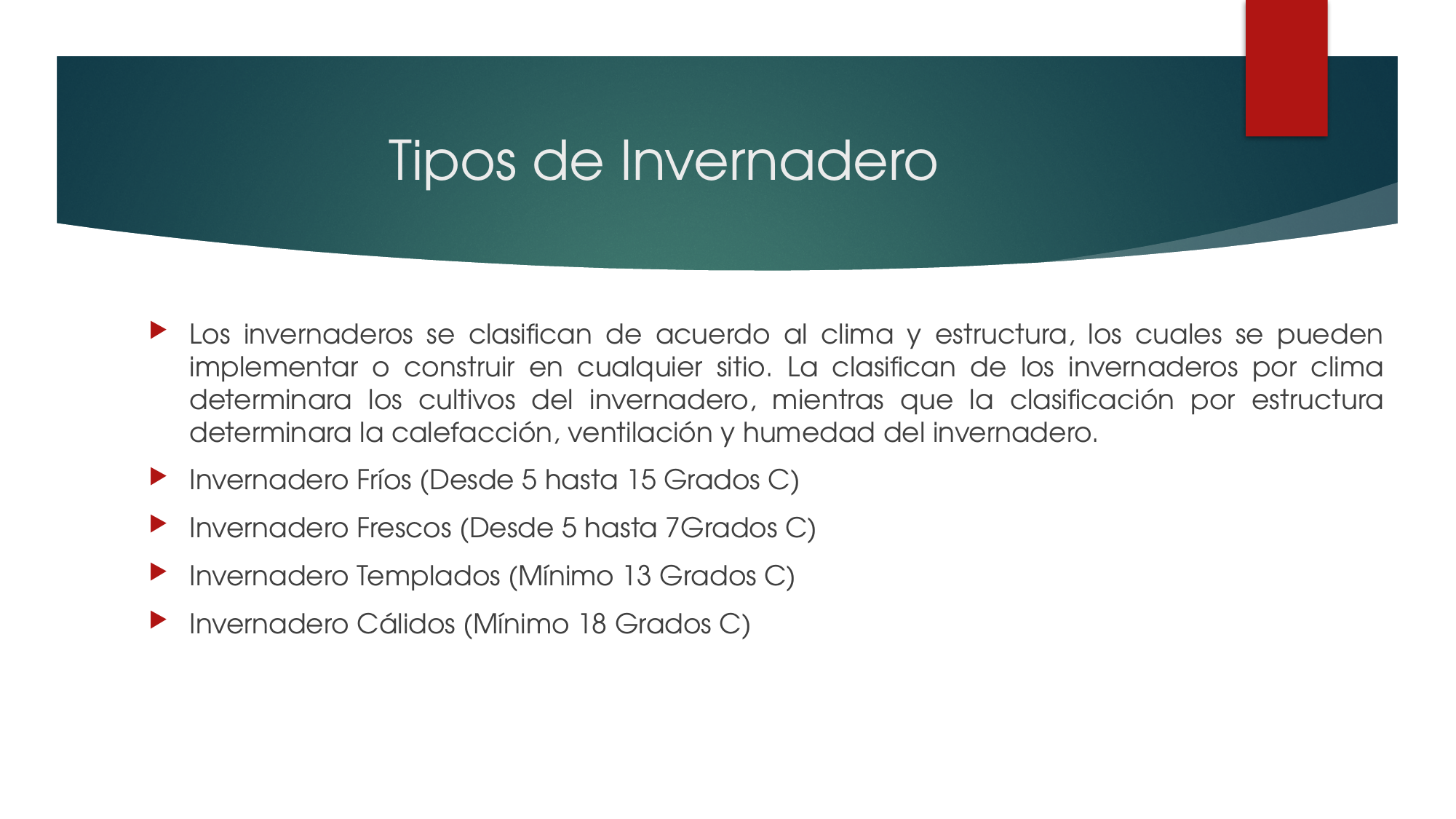

# Tipos de Invernadero
Los invernaderos se clasifican de acuerdo al clima y estructura, los cuales se pueden implementar o construir en cualquier sitio. La clasifican de los invernaderos por clima determinara los cultivos del invernadero, mientras que la clasificación por estructura determinara la calefacción, ventilación y humedad del invernadero.
Invernadero Fríos (Desde 5 hasta 15 Grados C)
Invernadero Frescos (Desde 5 hasta 7Grados C)
Invernadero Templados (Mínimo 13 Grados C)
Invernadero Cálidos (Mínimo 18 Grados C)